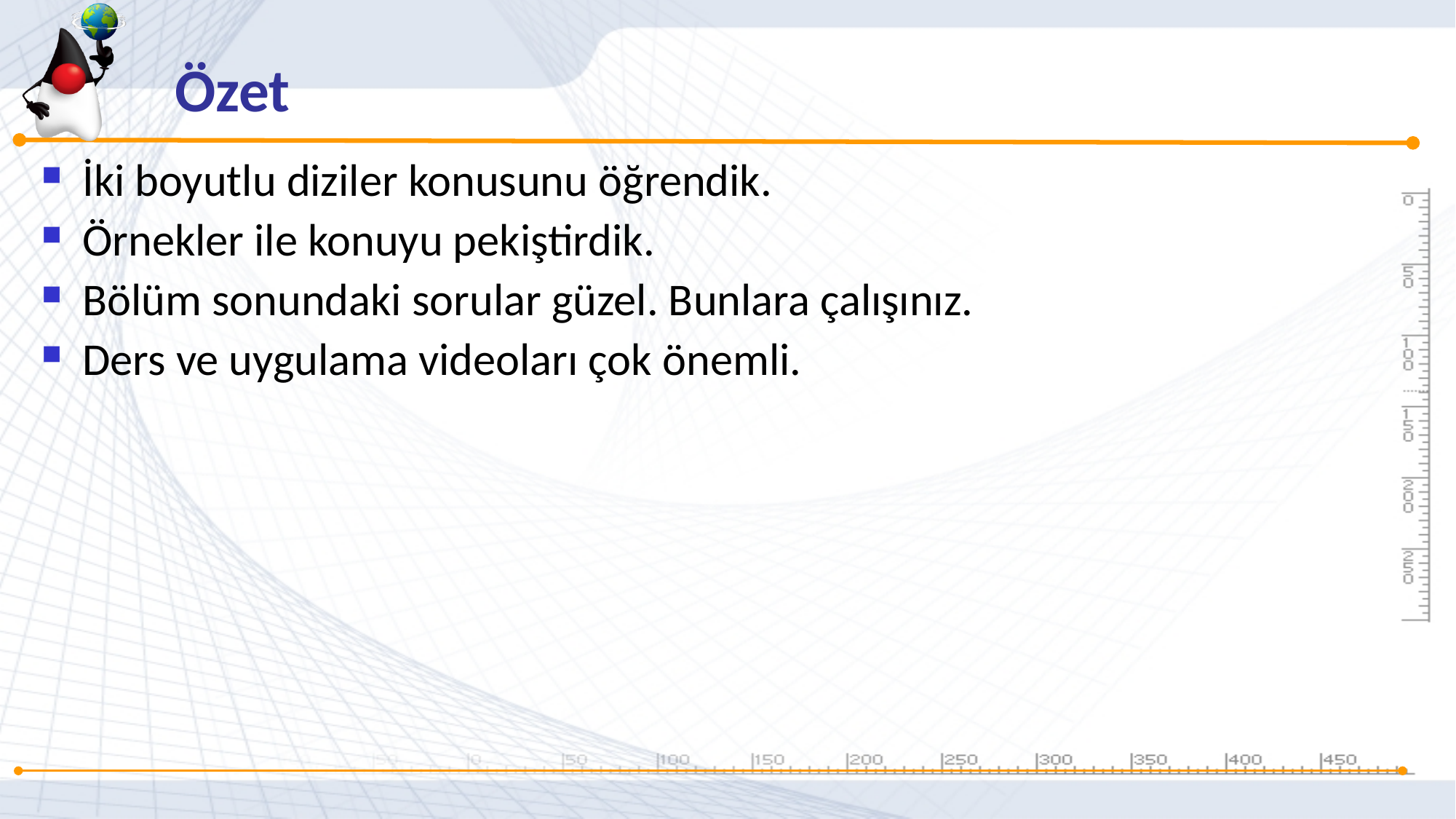

Özet
İki boyutlu diziler konusunu öğrendik.
Örnekler ile konuyu pekiştirdik.
Bölüm sonundaki sorular güzel. Bunlara çalışınız.
Ders ve uygulama videoları çok önemli.
98